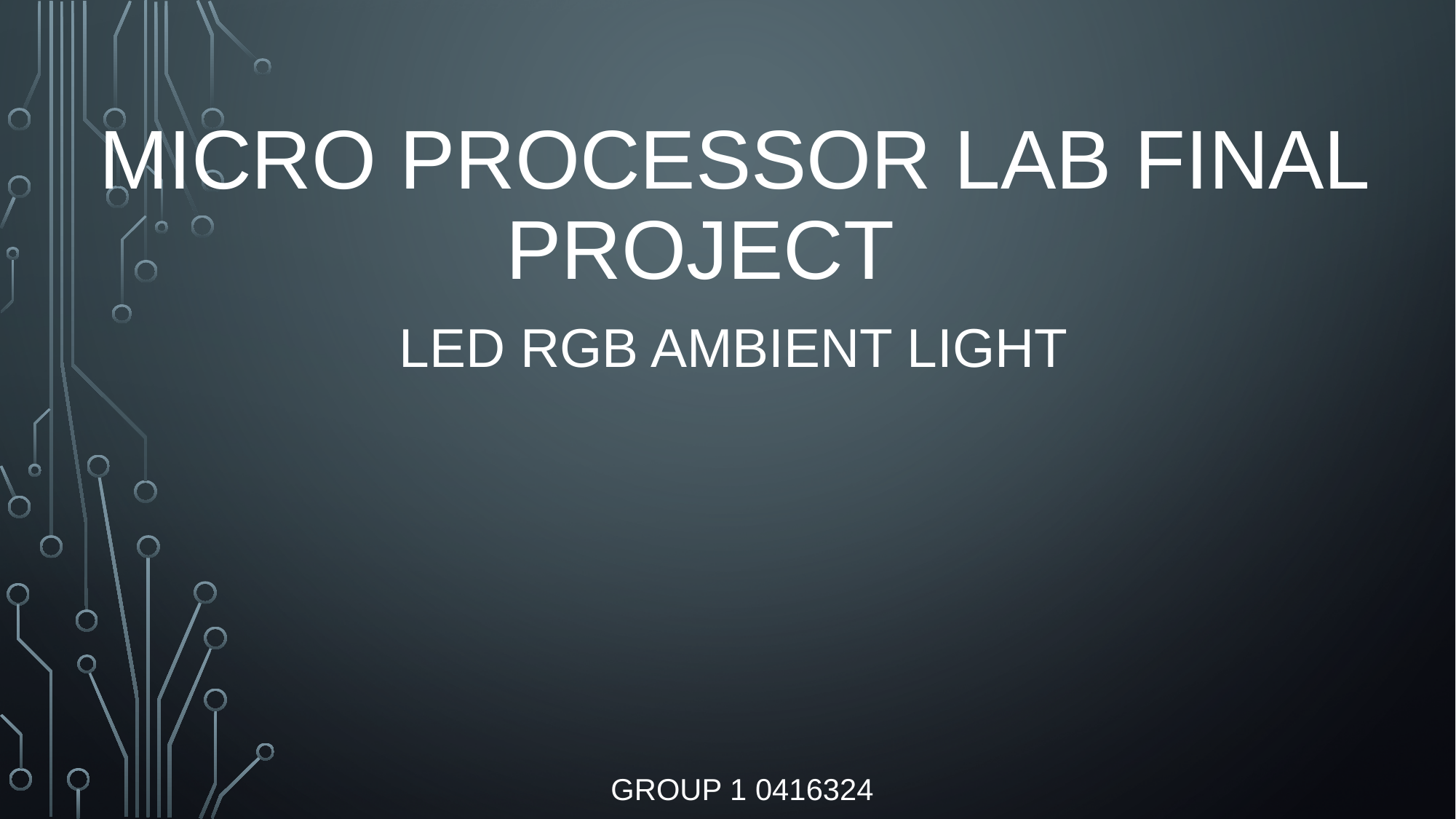

# Micro processor lab final project led rgb ambient light
Group 1 0416324